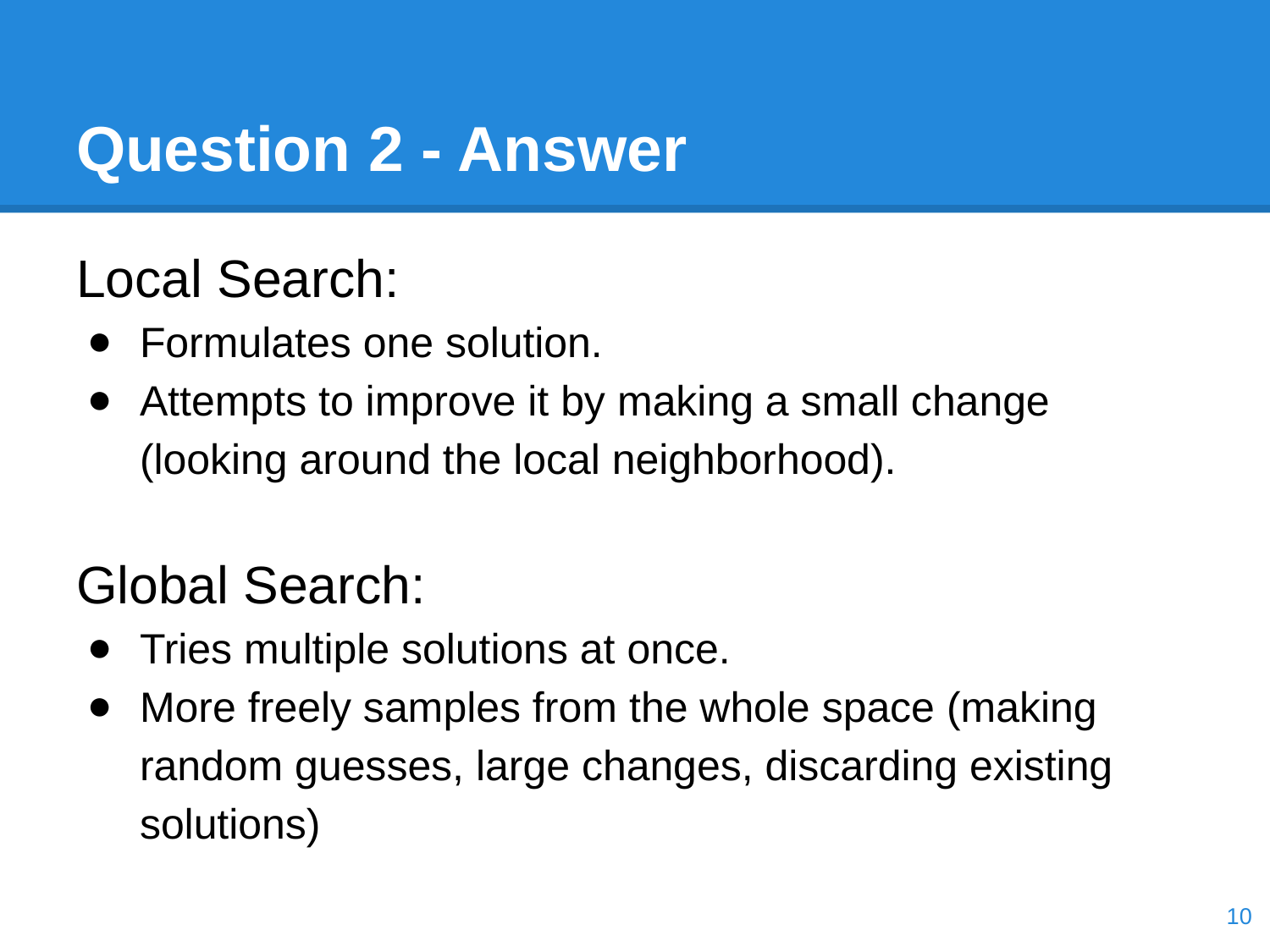

# Question 2 - Answer
Local Search:
Formulates one solution.
Attempts to improve it by making a small change (looking around the local neighborhood).

Global Search:
Tries multiple solutions at once.
More freely samples from the whole space (making random guesses, large changes, discarding existing solutions)
10